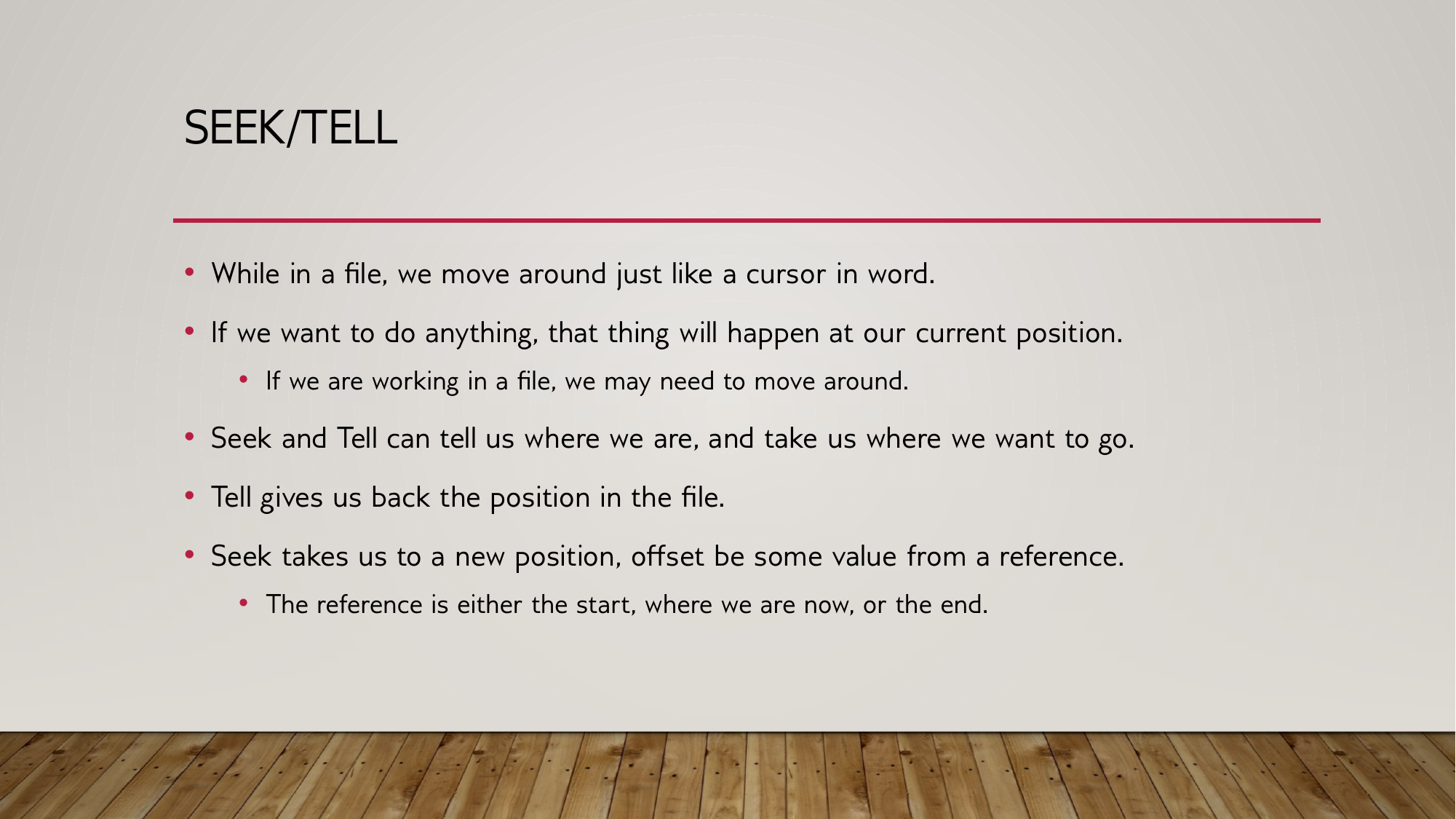

# Seek/Tell
While in a file, we move around just like a cursor in word.
If we want to do anything, that thing will happen at our current position.
If we are working in a file, we may need to move around.
Seek and Tell can tell us where we are, and take us where we want to go.
Tell gives us back the position in the file.
Seek takes us to a new position, offset be some value from a reference.
The reference is either the start, where we are now, or the end.